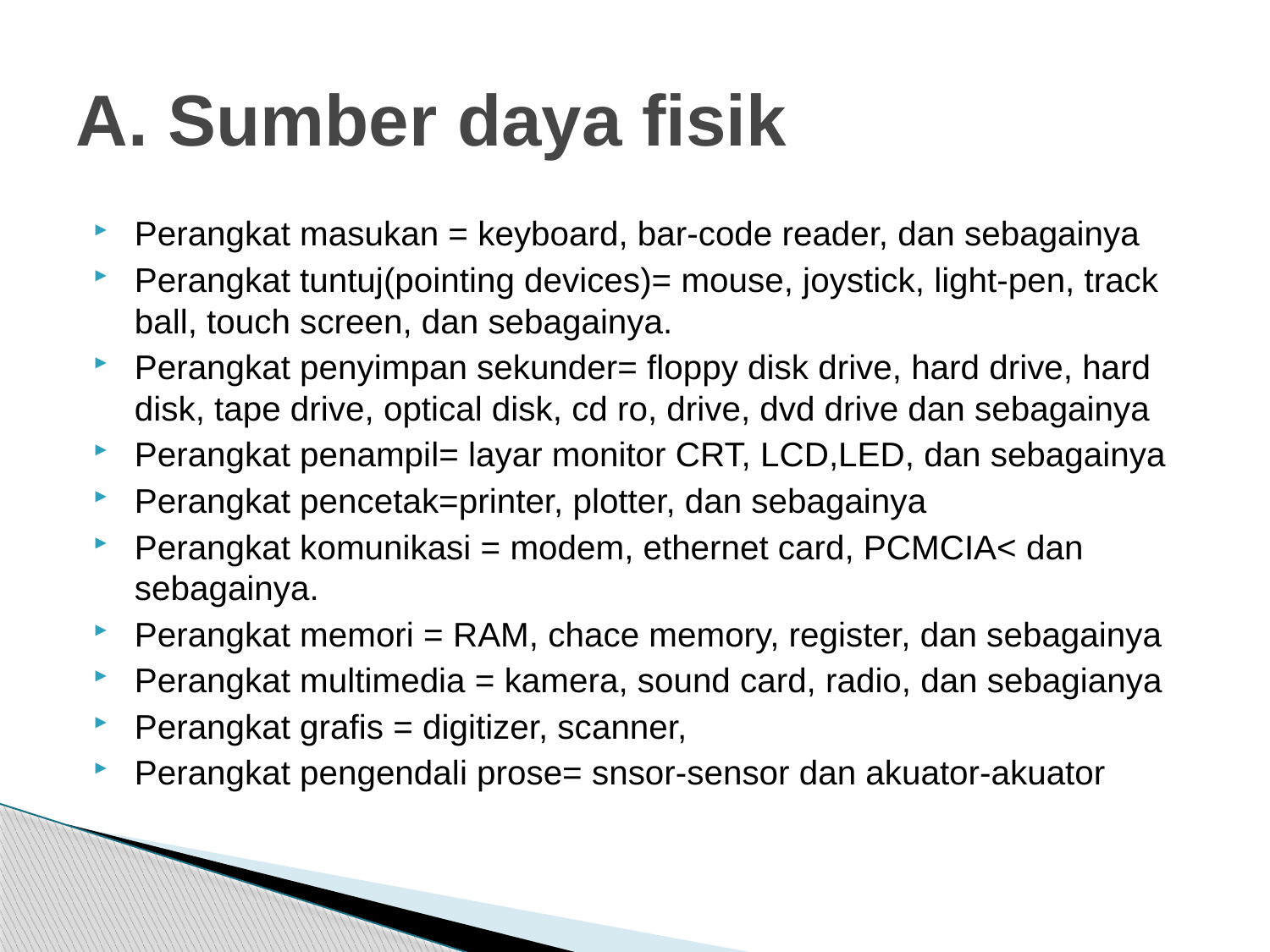

# A. Sumber daya fisik
Perangkat masukan = keyboard, bar-code reader, dan sebagainya
Perangkat tuntuj(pointing devices)= mouse, joystick, light-pen, track ball, touch screen, dan sebagainya.
Perangkat penyimpan sekunder= floppy disk drive, hard drive, hard disk, tape drive, optical disk, cd ro, drive, dvd drive dan sebagainya
Perangkat penampil= layar monitor CRT, LCD,LED, dan sebagainya
Perangkat pencetak=printer, plotter, dan sebagainya
Perangkat komunikasi = modem, ethernet card, PCMCIA< dan sebagainya.
Perangkat memori = RAM, chace memory, register, dan sebagainya
Perangkat multimedia = kamera, sound card, radio, dan sebagianya
Perangkat grafis = digitizer, scanner,
Perangkat pengendali prose= snsor-sensor dan akuator-akuator